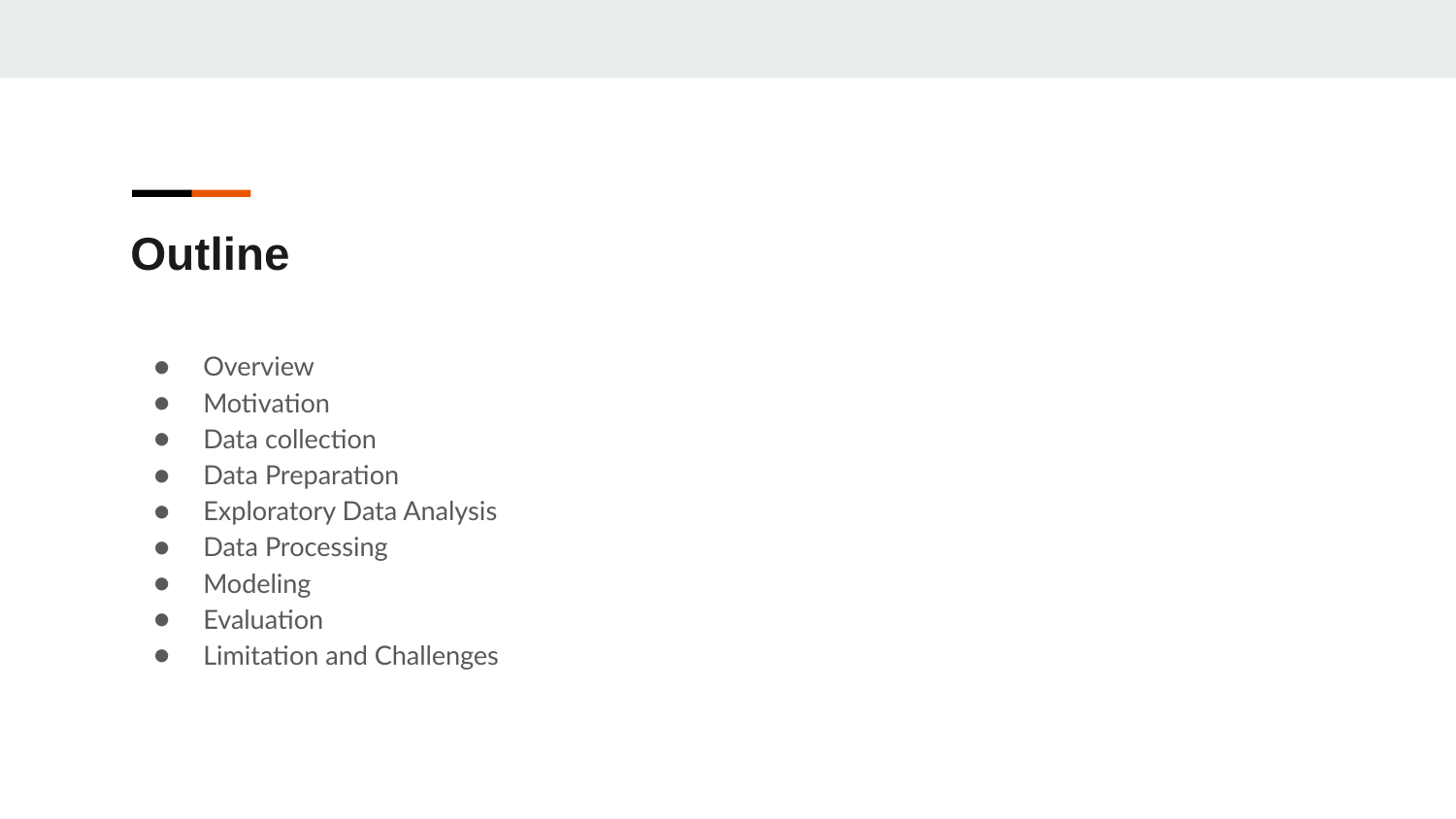

Outline
Overview
Motivation
Data collection
Data Preparation
Exploratory Data Analysis
Data Processing
Modeling
Evaluation
Limitation and Challenges